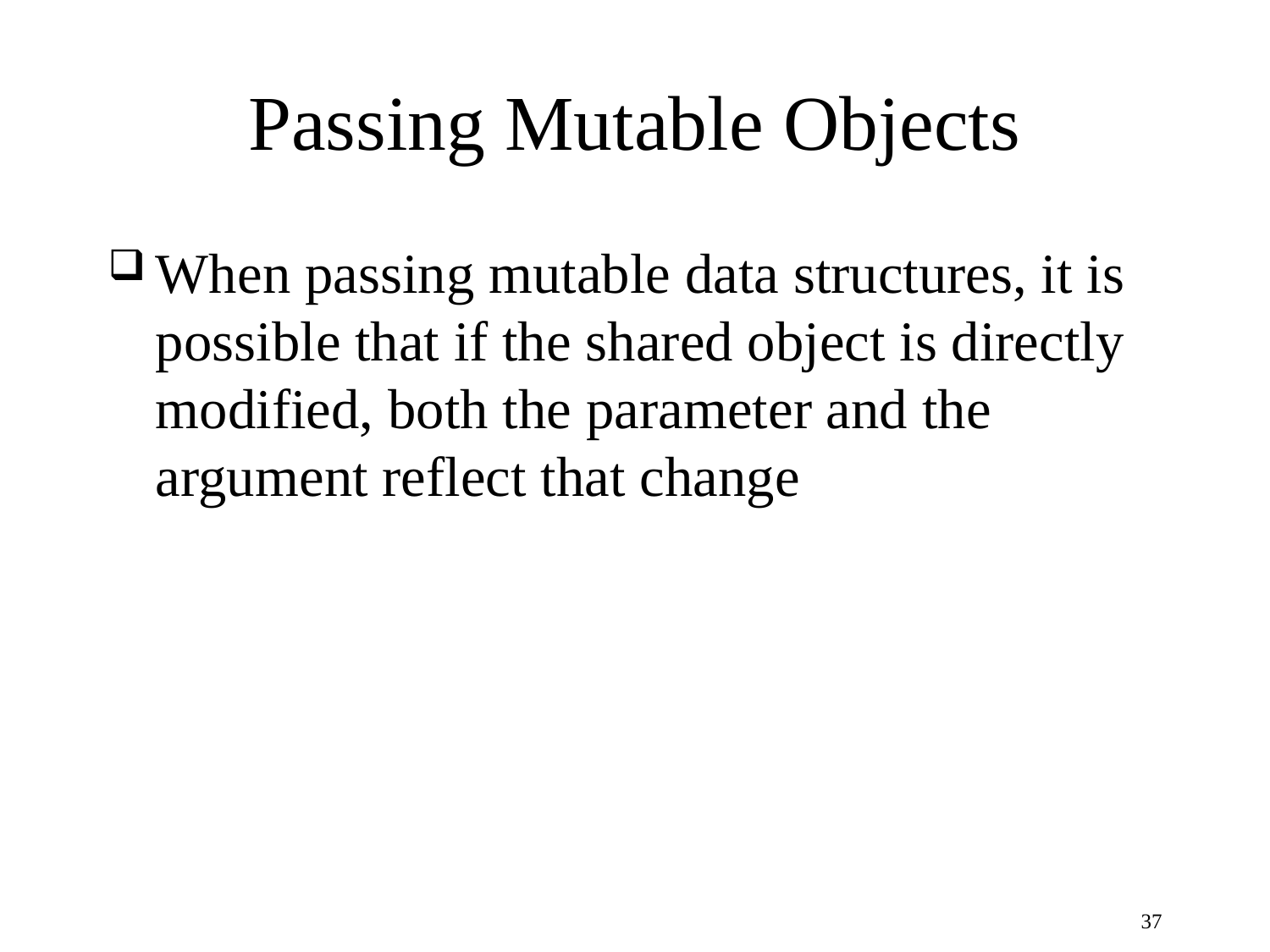

# Passing Mutable Objects
When passing mutable data structures, it is possible that if the shared object is directly modified, both the parameter and the argument reflect that change
37